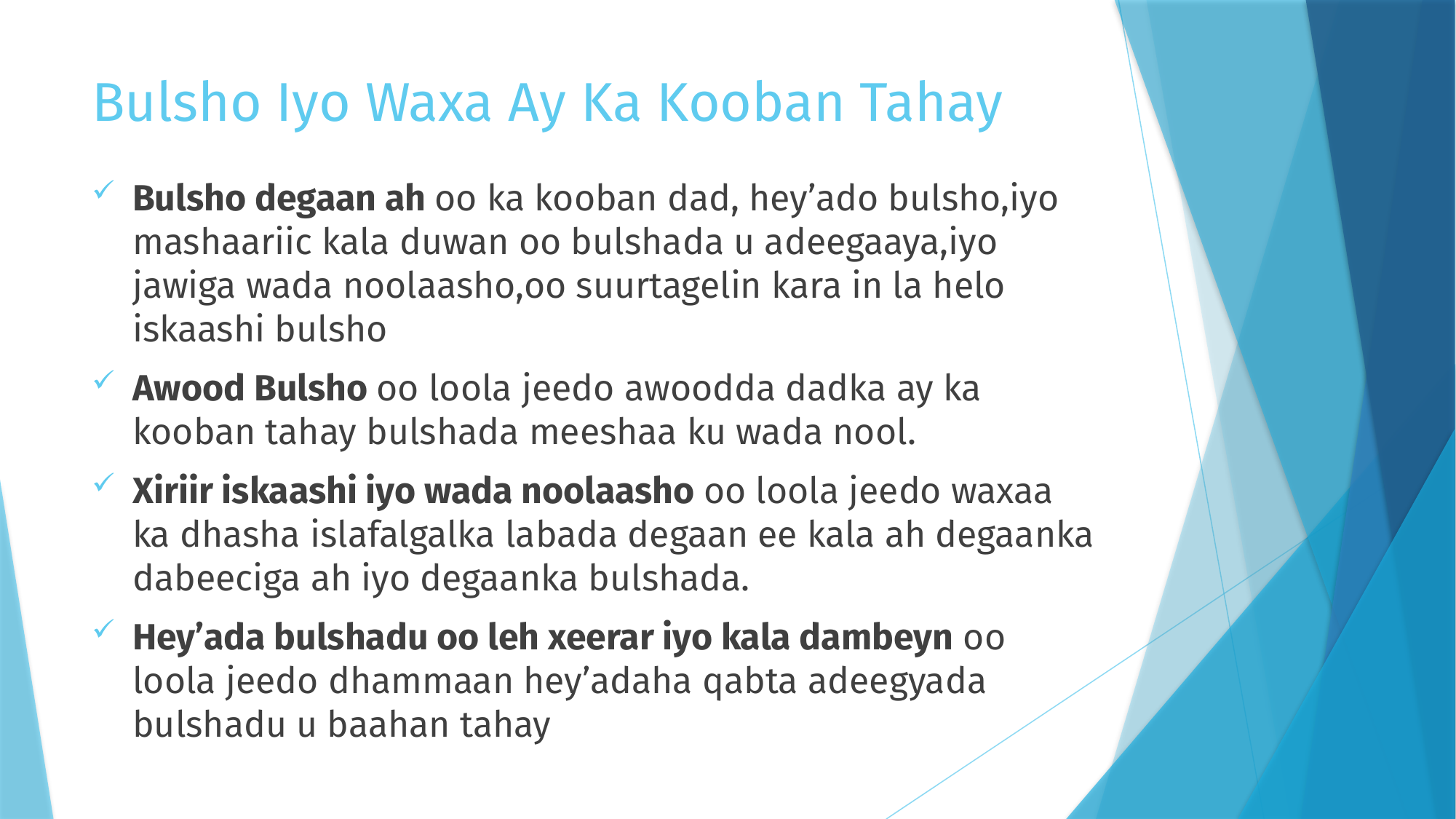

# Bulsho Iyo Waxa Ay Ka Kooban Tahay
Bulsho degaan ah oo ka kooban dad, hey’ado bulsho,iyo mashaariic kala duwan oo bulshada u adeegaaya,iyo jawiga wada noolaasho,oo suurtagelin kara in la helo iskaashi bulsho
Awood Bulsho oo loola jeedo awoodda dadka ay ka kooban tahay bulshada meeshaa ku wada nool.
Xiriir iskaashi iyo wada noolaasho oo loola jeedo waxaa ka dhasha islafalgalka labada degaan ee kala ah degaanka dabeeciga ah iyo degaanka bulshada.
Hey’ada bulshadu oo leh xeerar iyo kala dambeyn oo loola jeedo dhammaan hey’adaha qabta adeegyada bulshadu u baahan tahay